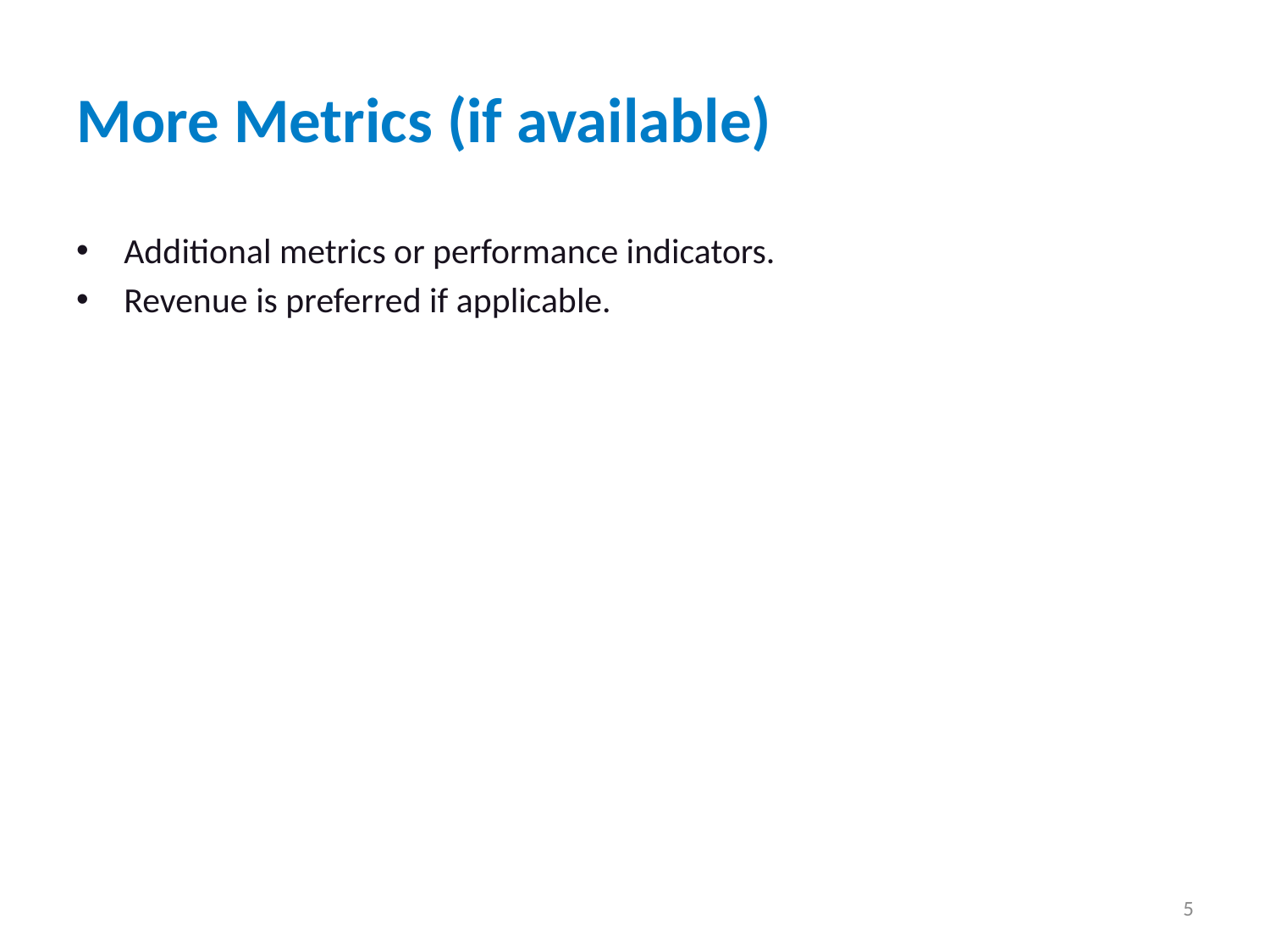

# More Metrics (if available)
Additional metrics or performance indicators.
Revenue is preferred if applicable.
5